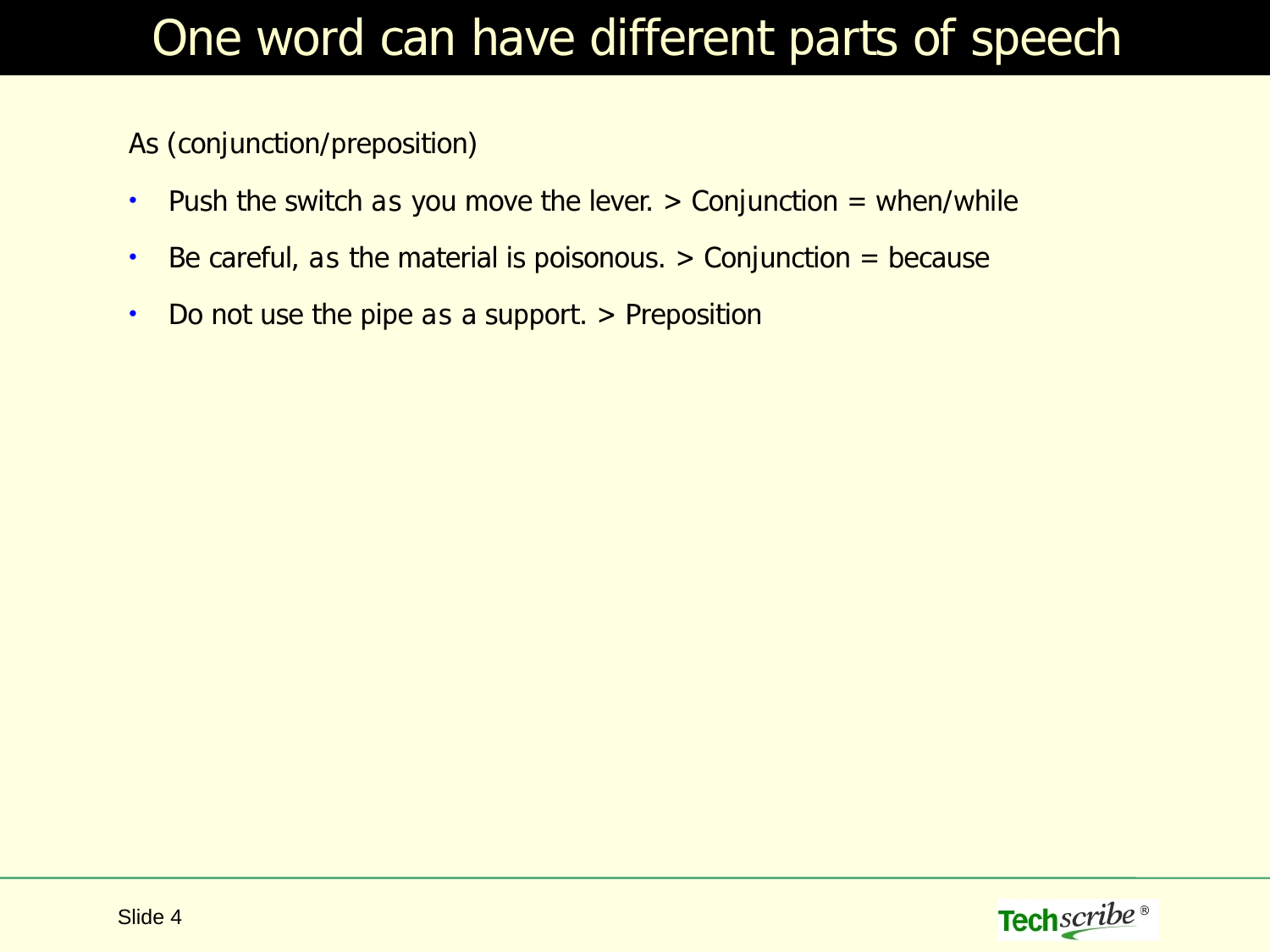

# One word can have different parts of speech
As (conjunction/preposition)
Push the switch as you move the lever. > Conjunction = when/while
Be careful, as the material is poisonous. > Conjunction = because
Do not use the pipe as a support. > Preposition